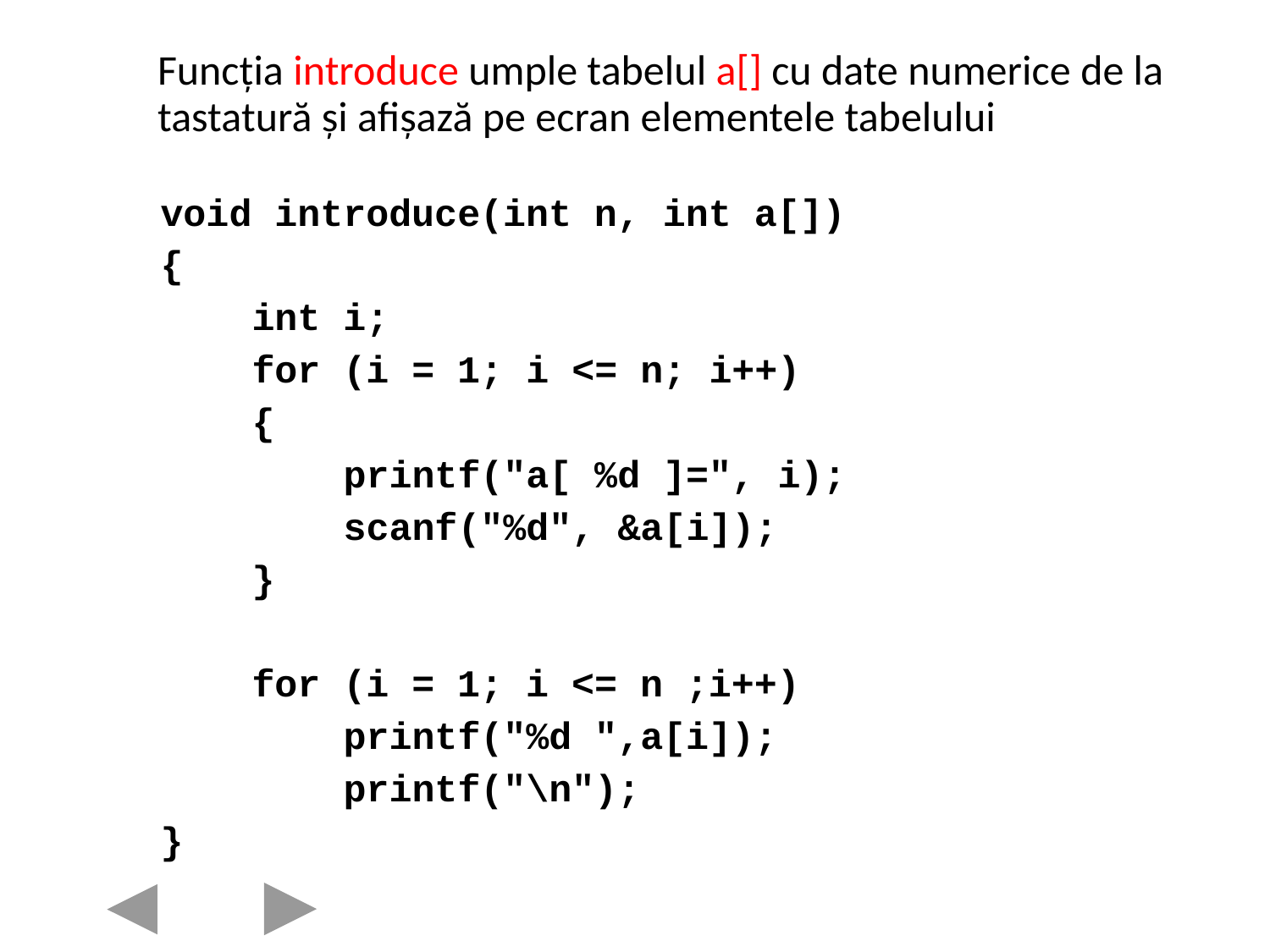

# Funcția introduce umple tabelul a[] cu date numerice de la tastatură și afișază pe ecran elementele tabelului
void introduce(int n, int a[])
{
    int i;
    for (i = 1; i <= n; i++)
    {
        printf("a[ %d ]=", i);
        scanf("%d", &a[i]);
    }

    for (i = 1; i <= n ;i++)
        printf("%d ",a[i]);
        printf("\n");
}